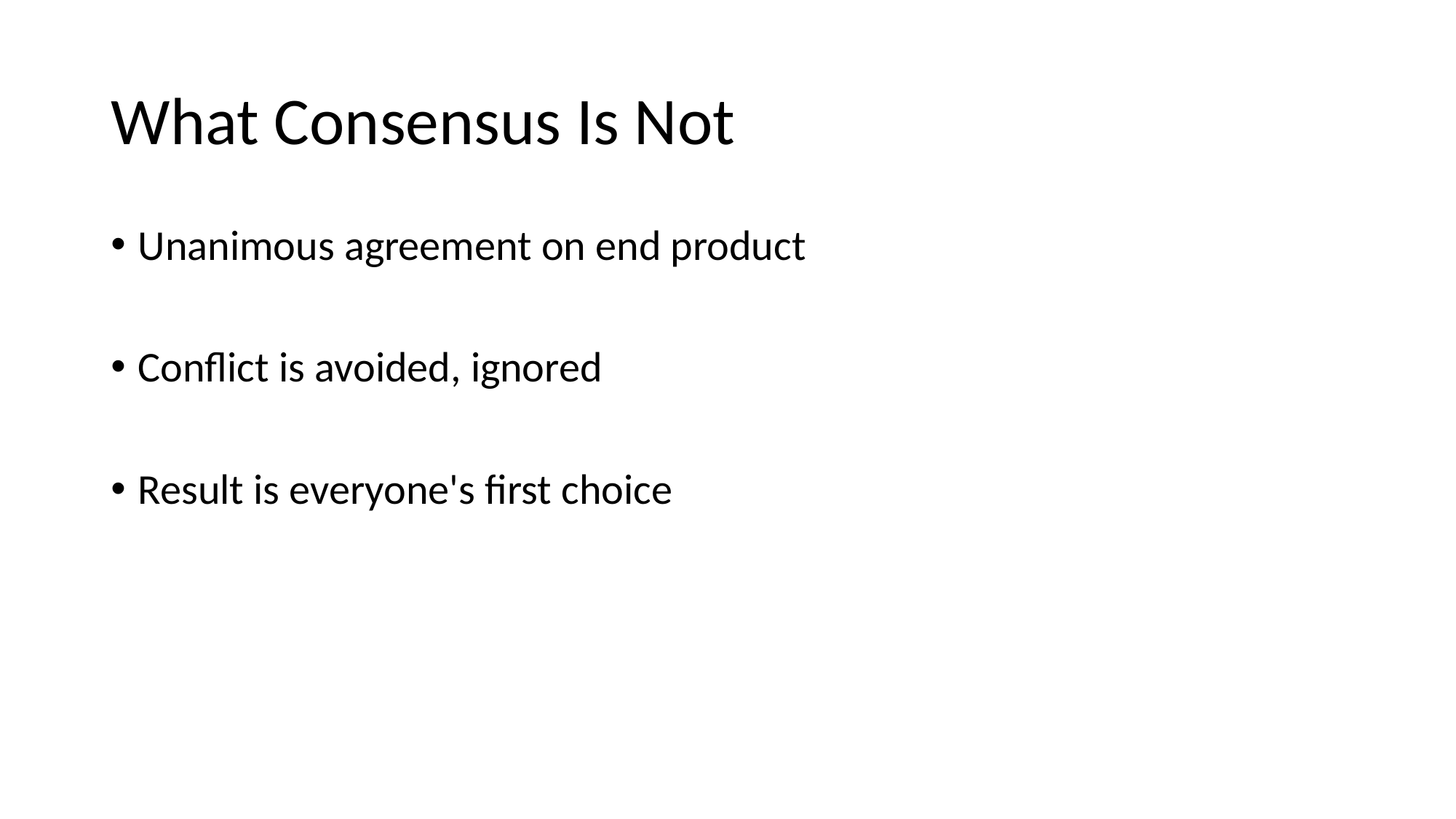

# What Consensus Is Not
Unanimous agreement on end product

Conflict is avoided, ignored

Result is everyone's first choice